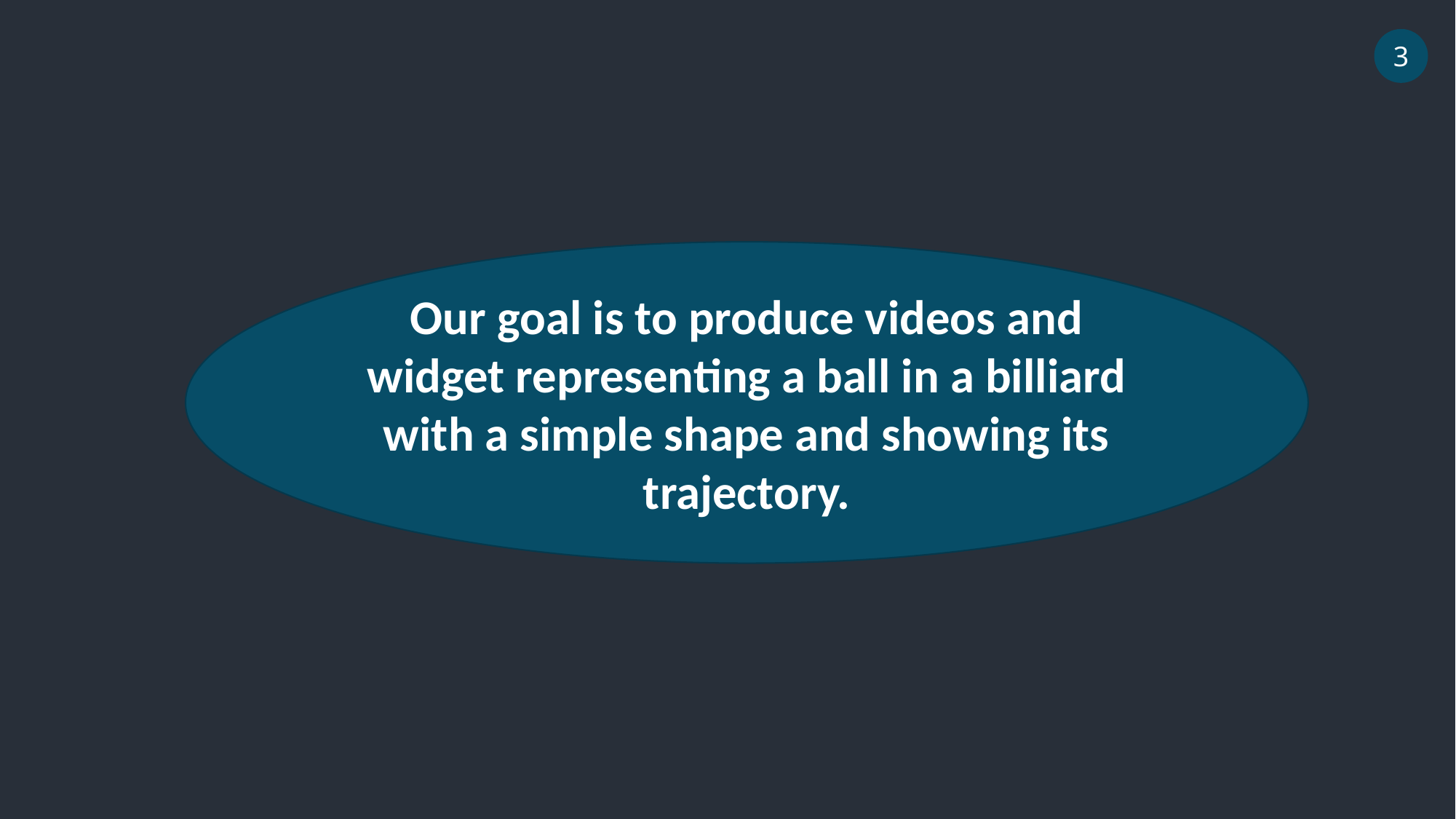

3
Our goal is to produce videos and widget representing a ball in a billiard with a simple shape and showing its trajectory.